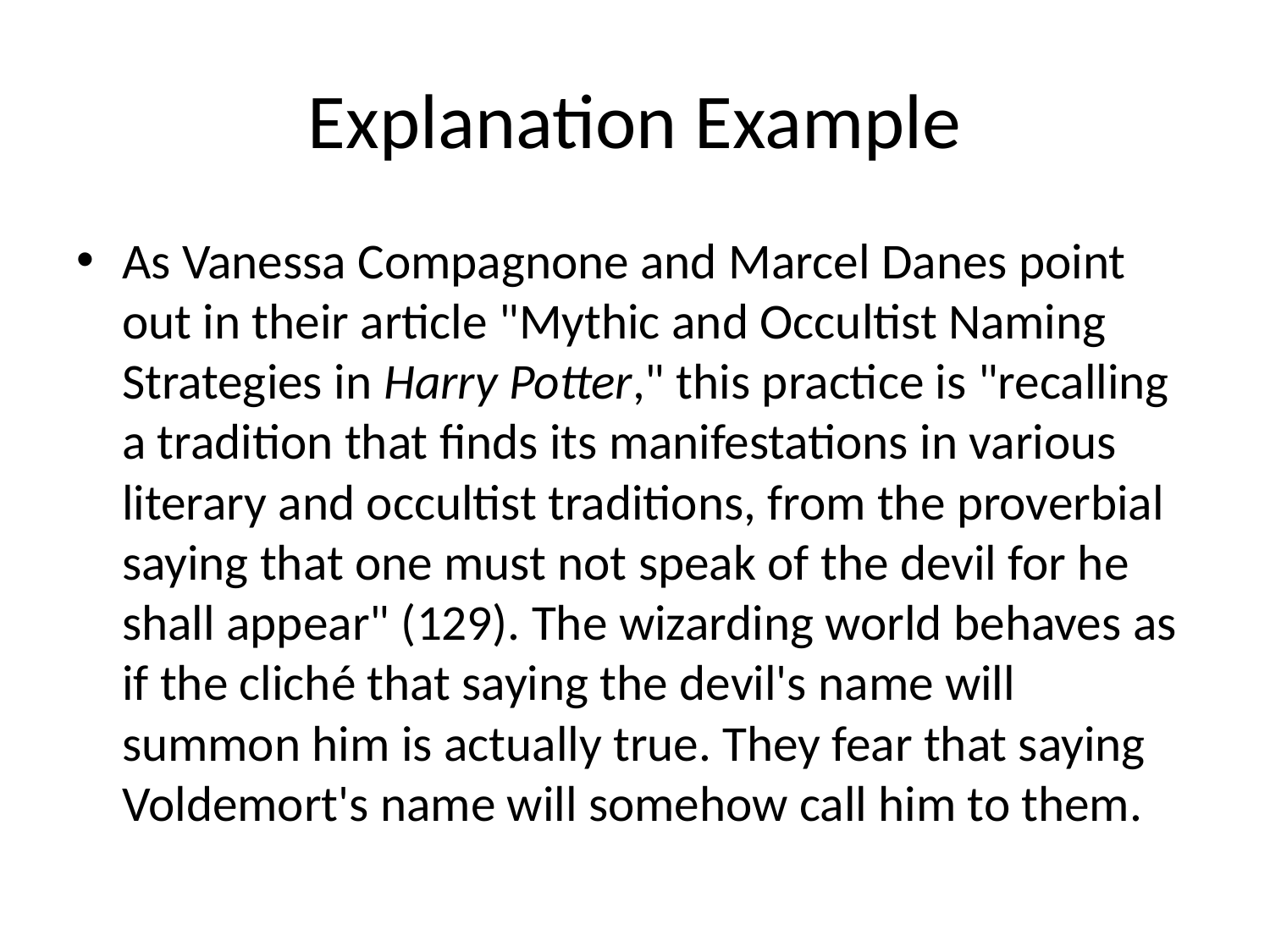

# Explanation Example
As Vanessa Compagnone and Marcel Danes point out in their article "Mythic and Occultist Naming Strategies in Harry Potter," this practice is "recalling a tradition that finds its manifestations in various literary and occultist traditions, from the proverbial saying that one must not speak of the devil for he shall appear" (129). The wizarding world behaves as if the cliché that saying the devil's name will summon him is actually true. They fear that saying Voldemort's name will somehow call him to them.